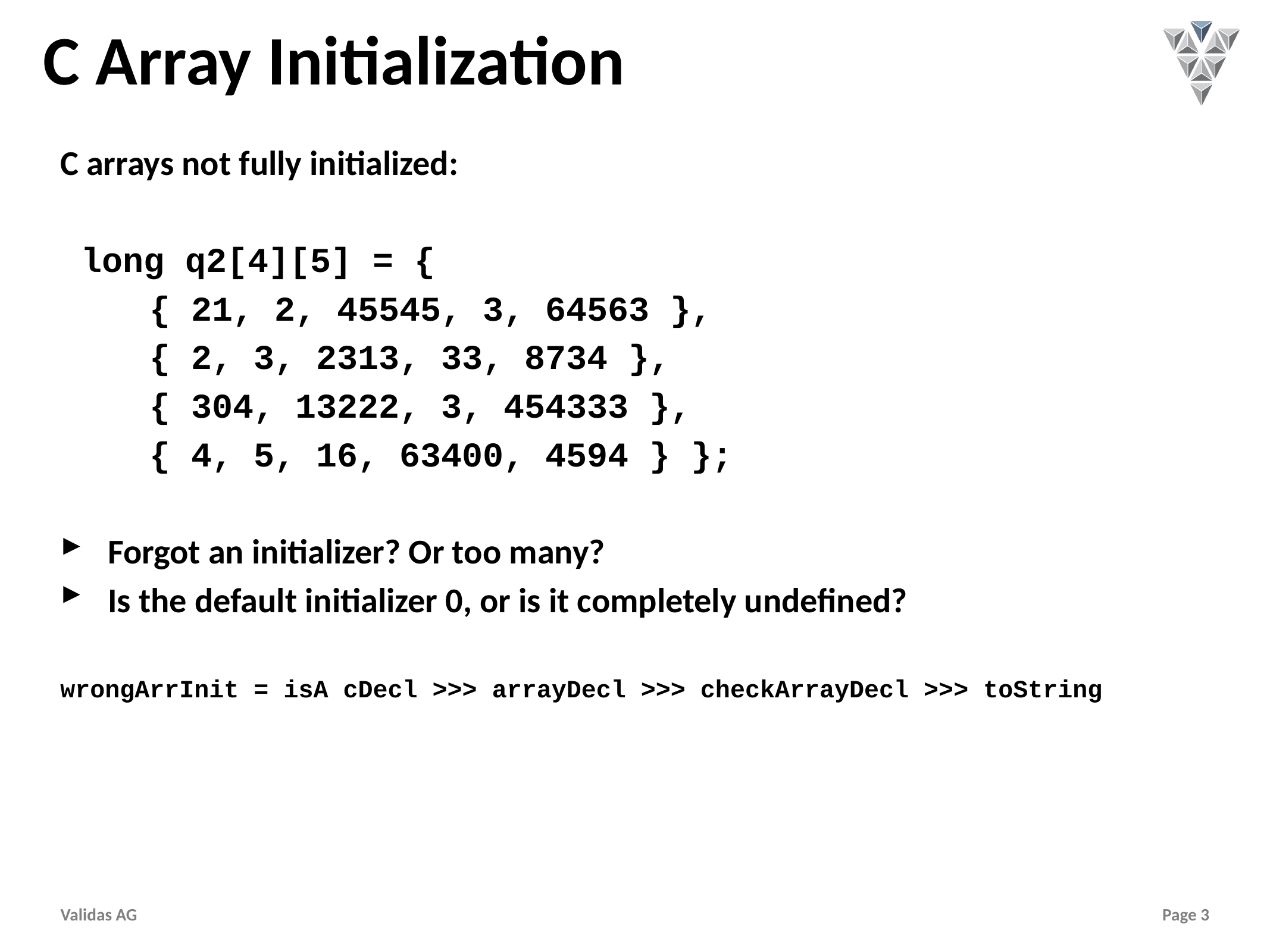

# C Array Initialization
C arrays not fully initialized:

 long q2[4][5] = {
	{ 21, 2, 45545, 3, 64563 },
	{ 2, 3, 2313, 33, 8734 },
	{ 304, 13222, 3, 454333 },
	{ 4, 5, 16, 63400, 4594 } };

Forgot an initializer? Or too many?
Is the default initializer 0, or is it completely undefined?

wrongArrInit = isA cDecl >>> arrayDecl >>> checkArrayDecl >>> toString